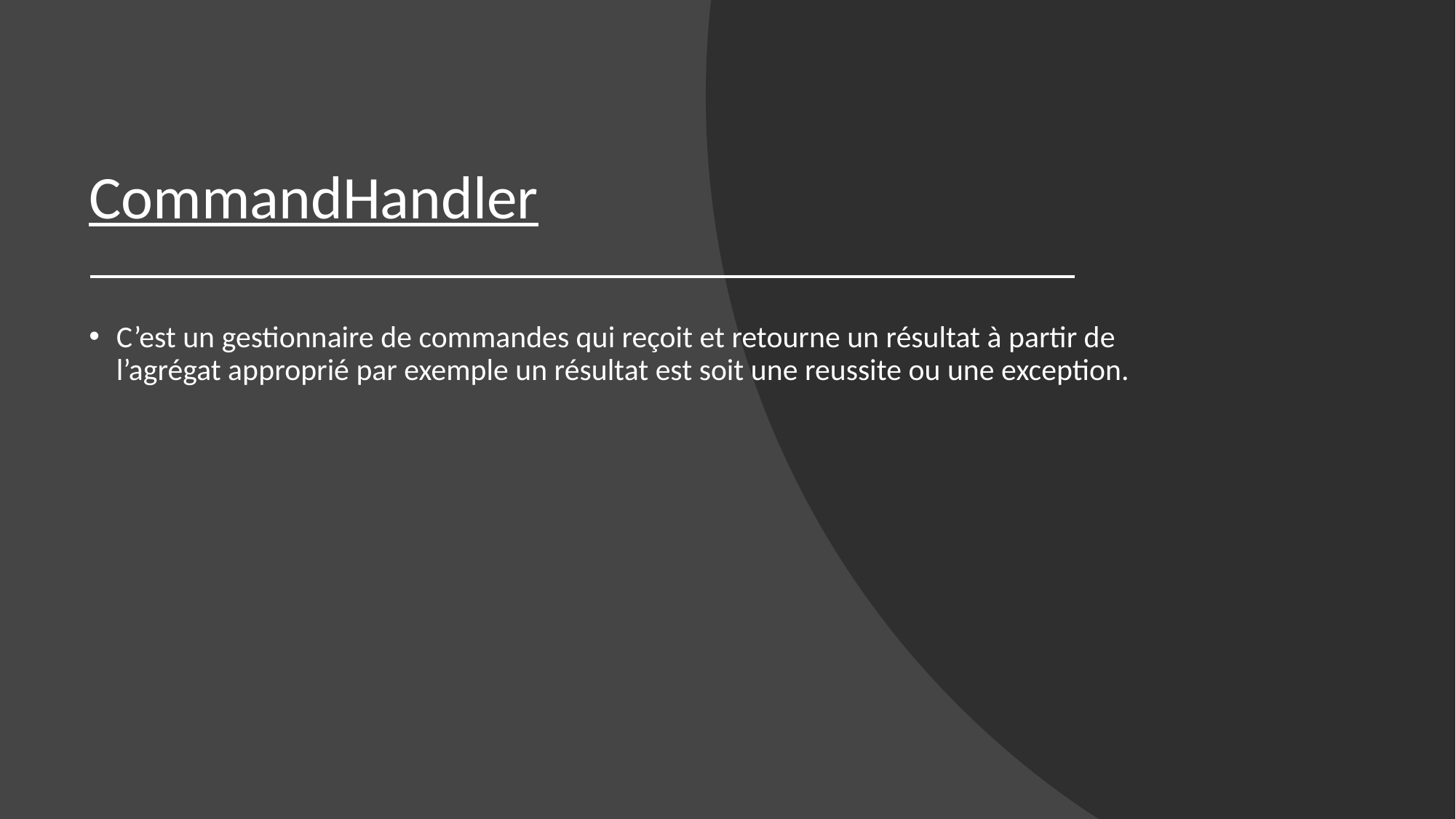

# CommandHandler
C’est un gestionnaire de commandes qui reçoit et retourne un résultat à partir de l’agrégat approprié par exemple un résultat est soit une reussite ou une exception.